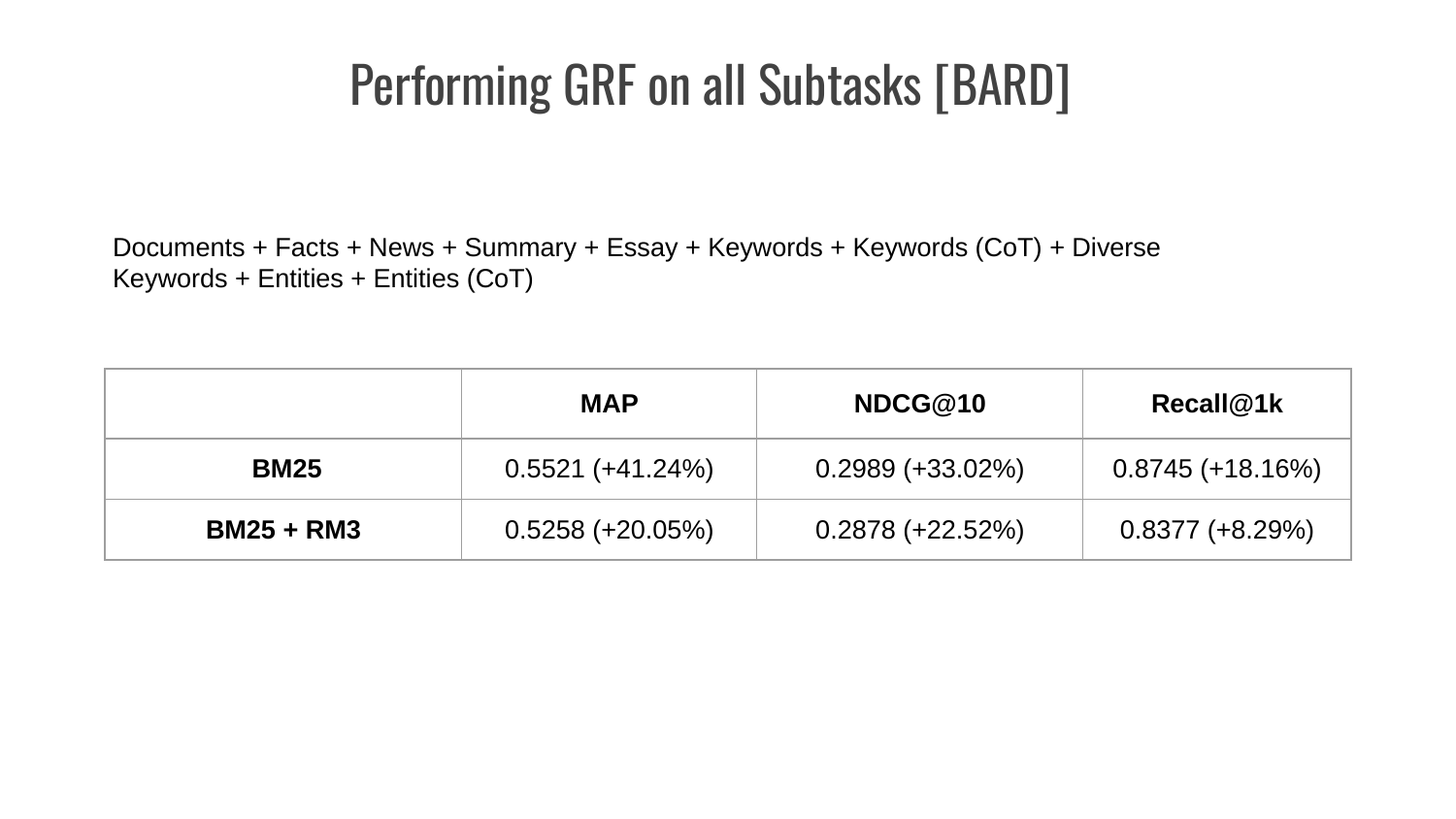

Performing GRF on all Subtasks [BARD]
Documents + Facts + News + Summary + Essay + Keywords + Keywords (CoT) + Diverse Keywords + Entities + Entities (CoT)
|  | MAP | NDCG@10 | Recall@1k |
| --- | --- | --- | --- |
| BM25 | 0.5521 (+41.24%) | 0.2989 (+33.02%) | 0.8745 (+18.16%) |
| BM25 + RM3 | 0.5258 (+20.05%) | 0.2878 (+22.52%) | 0.8377 (+8.29%) |